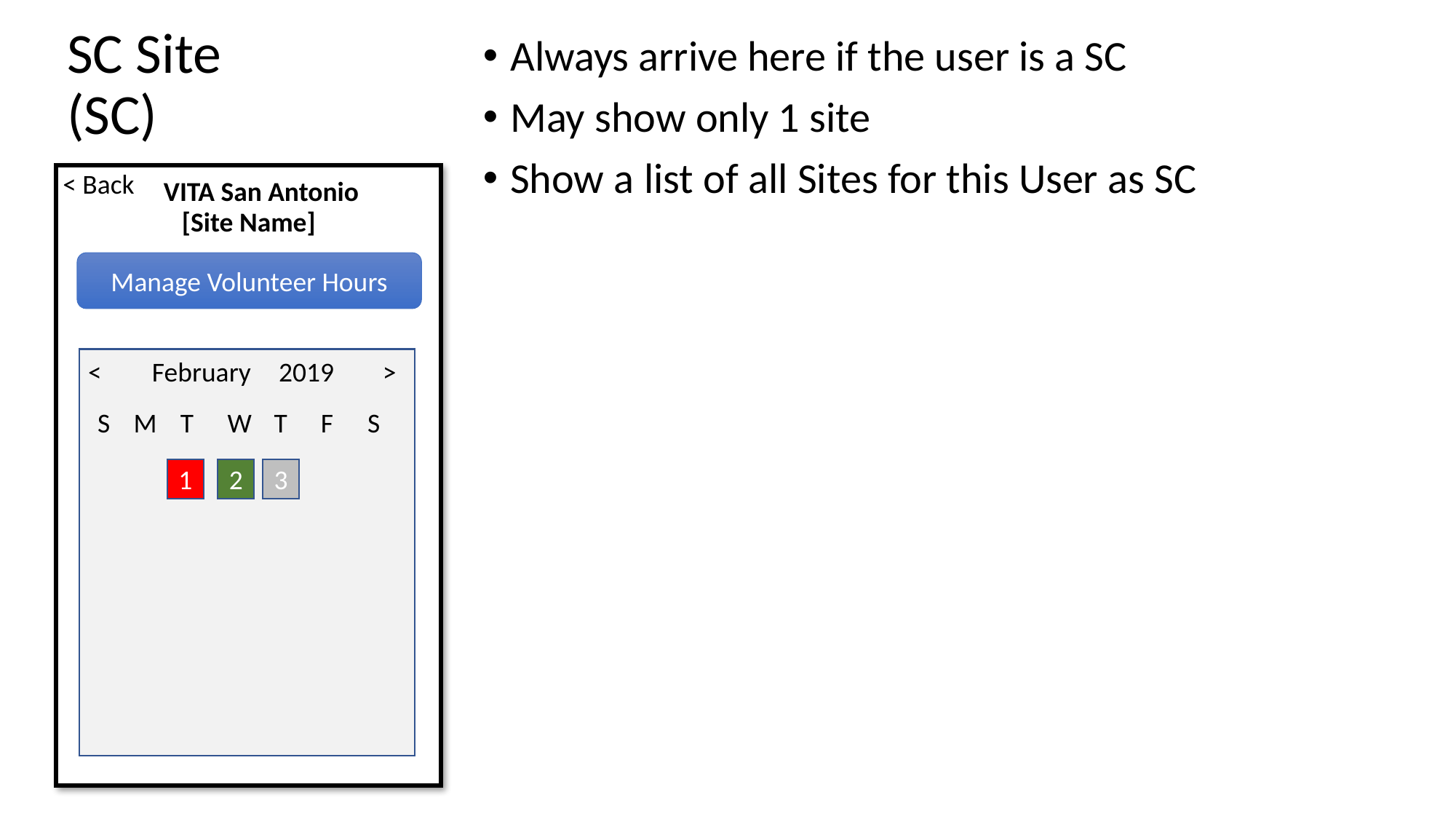

SC Site
(SC)
Always arrive here if the user is a SC
May show only 1 site
Show a list of all Sites for this User as SC
< Back

VITA San Antonio
[Site Name]
Manage Volunteer Hours
<

February
2019
>
S
M
T
W
T
F
S
1
2
3